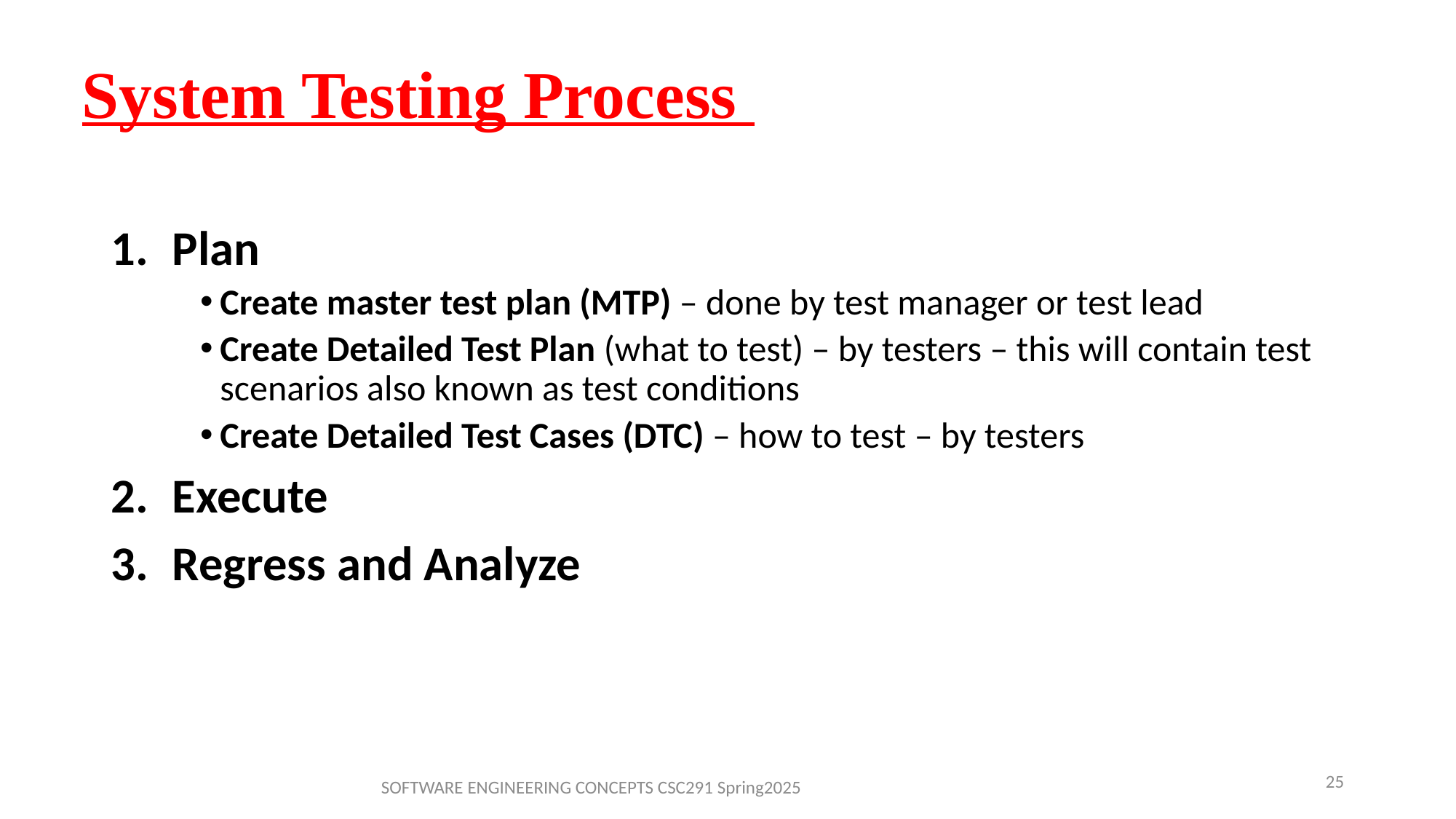

# System Testing Process
Plan
Create master test plan (MTP) – done by test manager or test lead
Create Detailed Test Plan (what to test) – by testers – this will contain test scenarios also known as test conditions
Create Detailed Test Cases (DTC) – how to test – by testers
Execute
Regress and Analyze

25
SOFTWARE ENGINEERING CONCEPTS CSC291 Spring2025